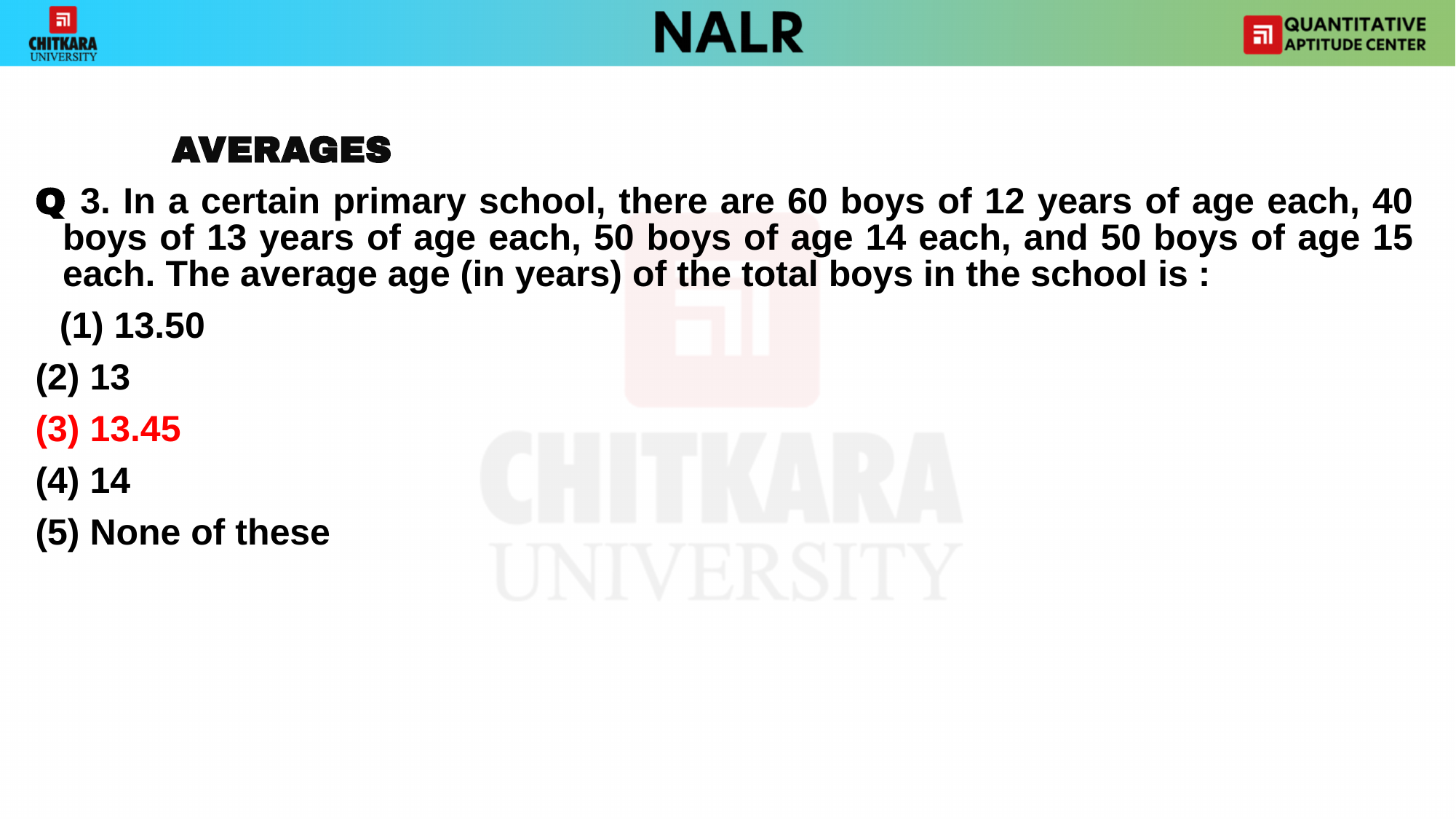

AVERAGES
Q 3. In a certain primary school, there are 60 boys of 12 years of age each, 40 boys of 13 years of age each, 50 boys of age 14 each, and 50 boys of age 15 each. The average age (in years) of the total boys in the school is :
13.50
(2) 13
(3) 13.45
(4) 14
(5) None of these